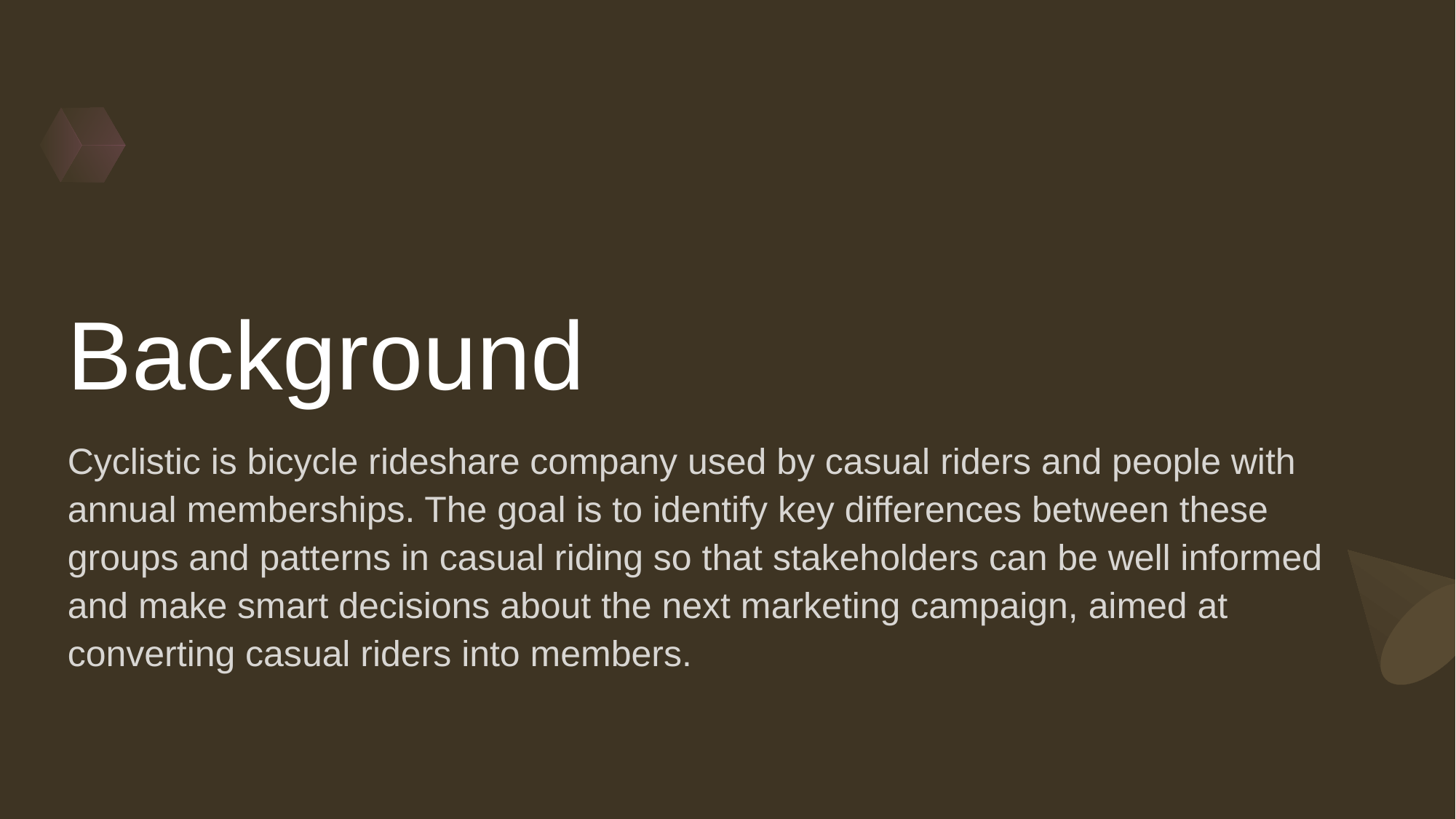

# Background
Cyclistic is bicycle rideshare company used by casual riders and people with annual memberships. The goal is to identify key differences between these groups and patterns in casual riding so that stakeholders can be well informed and make smart decisions about the next marketing campaign, aimed at converting casual riders into members.